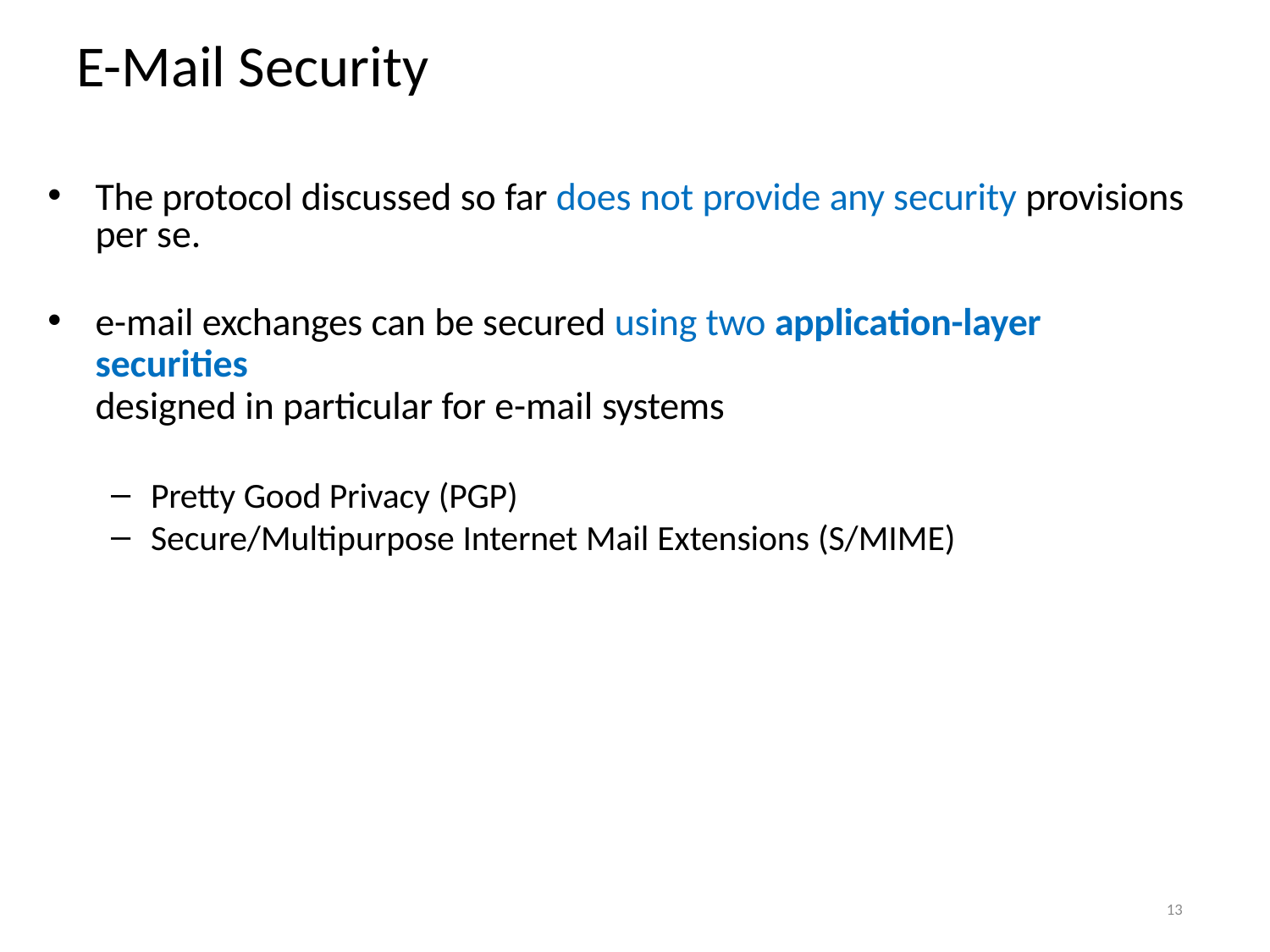

# E-Mail Security
The protocol discussed so far does not provide any security provisions  per se.

e-mail exchanges can be secured using two application-layer securities
designed in particular for e-mail systems

Pretty Good Privacy (PGP)
Secure/Multipurpose Internet Mail Extensions (S/MIME)
13